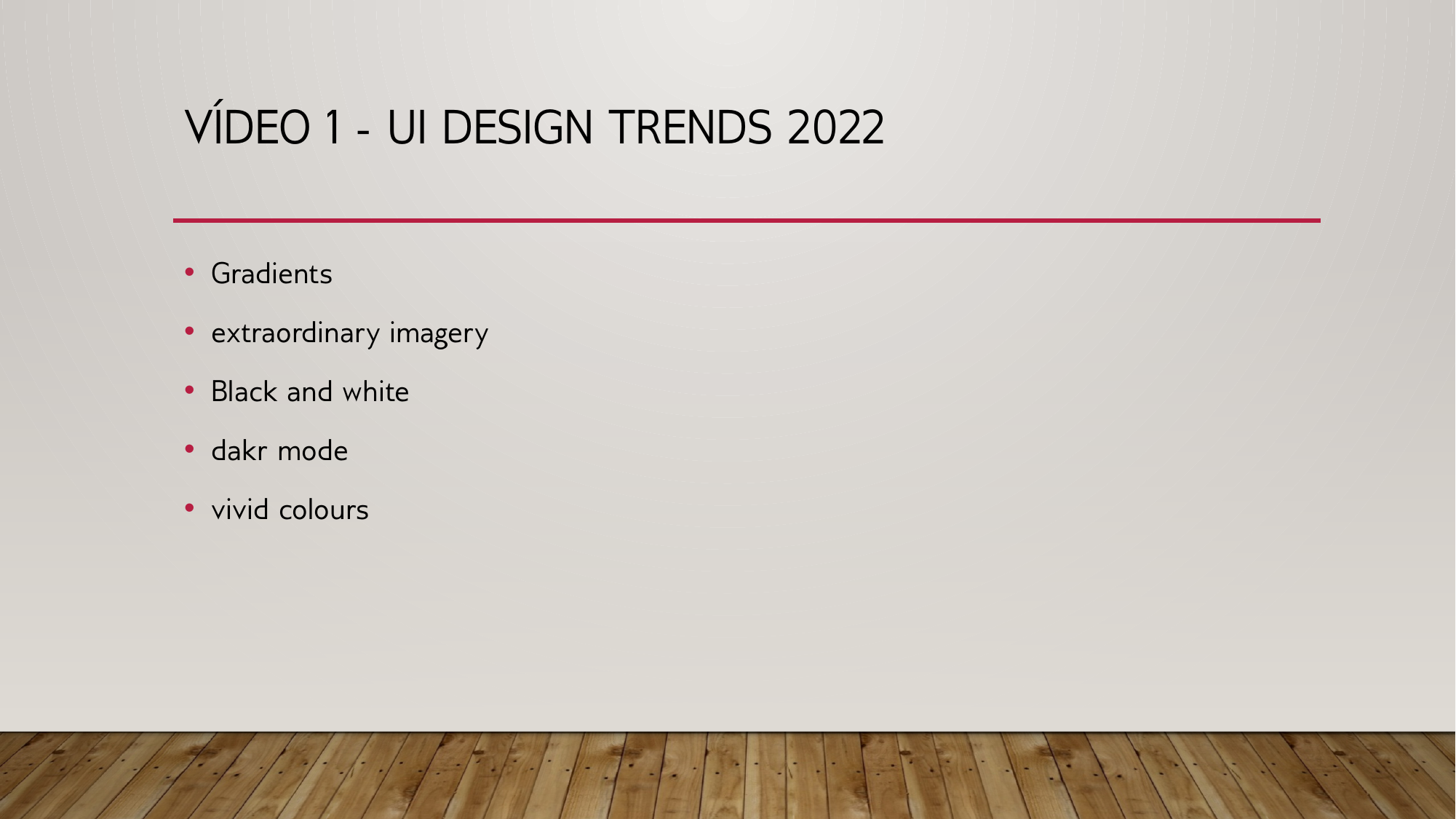

# VÍDEO 1 - UI DESIGN TRENDS 2022
Gradients
extraordinary imagery
Black and white
dakr mode
vivid colours